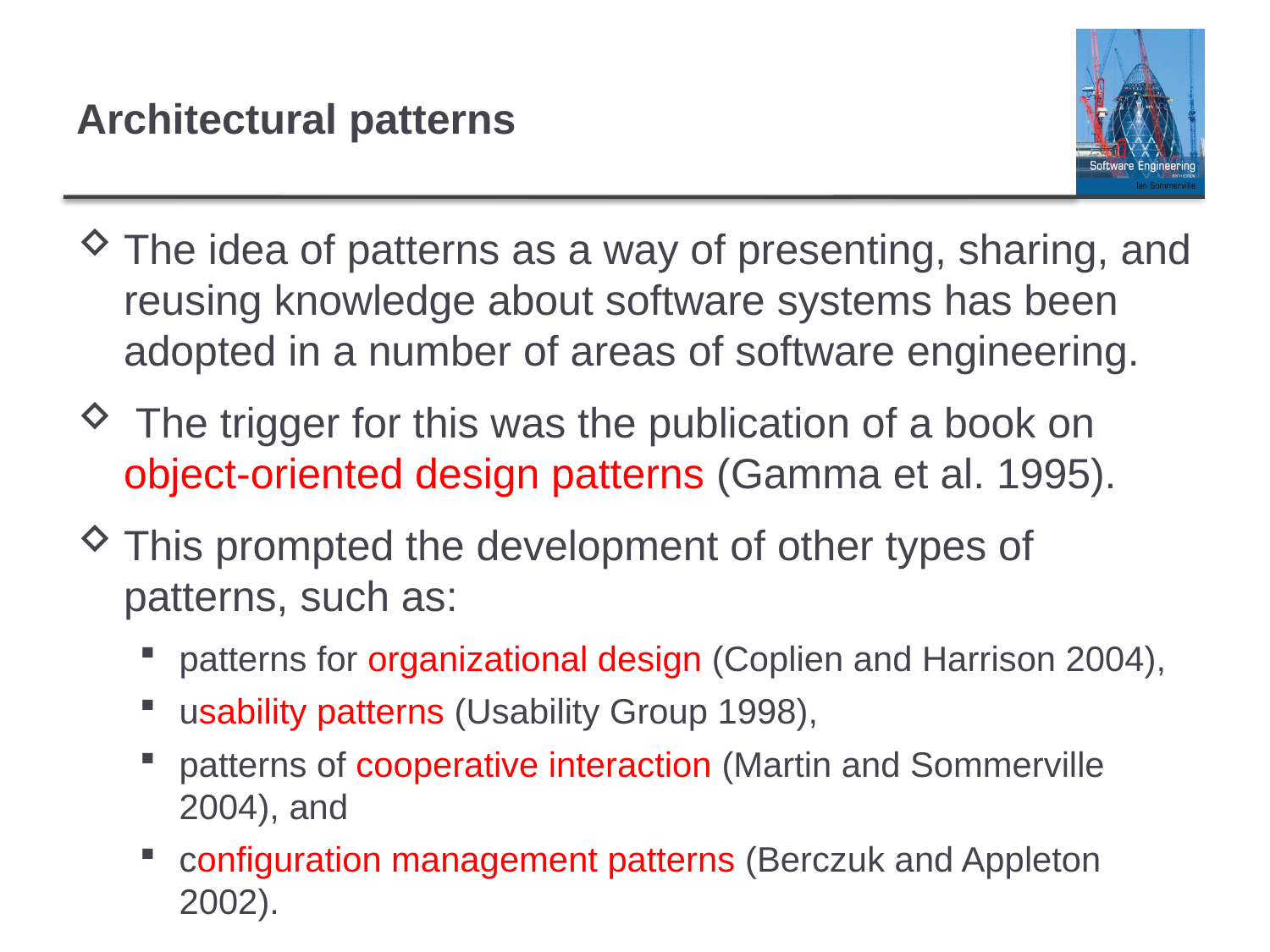

# Architectural patterns
The idea of patterns as a way of presenting, sharing, and reusing knowledge about software systems has been adopted in a number of areas of software engineering.
 The trigger for this was the publication of a book on object-oriented design patterns (Gamma et al. 1995).
This prompted the development of other types of patterns, such as:
patterns for organizational design (Coplien and Harrison 2004),
usability patterns (Usability Group 1998),
patterns of cooperative interaction (Martin and Sommerville 2004), and
configuration management patterns (Berczuk and Appleton 2002).